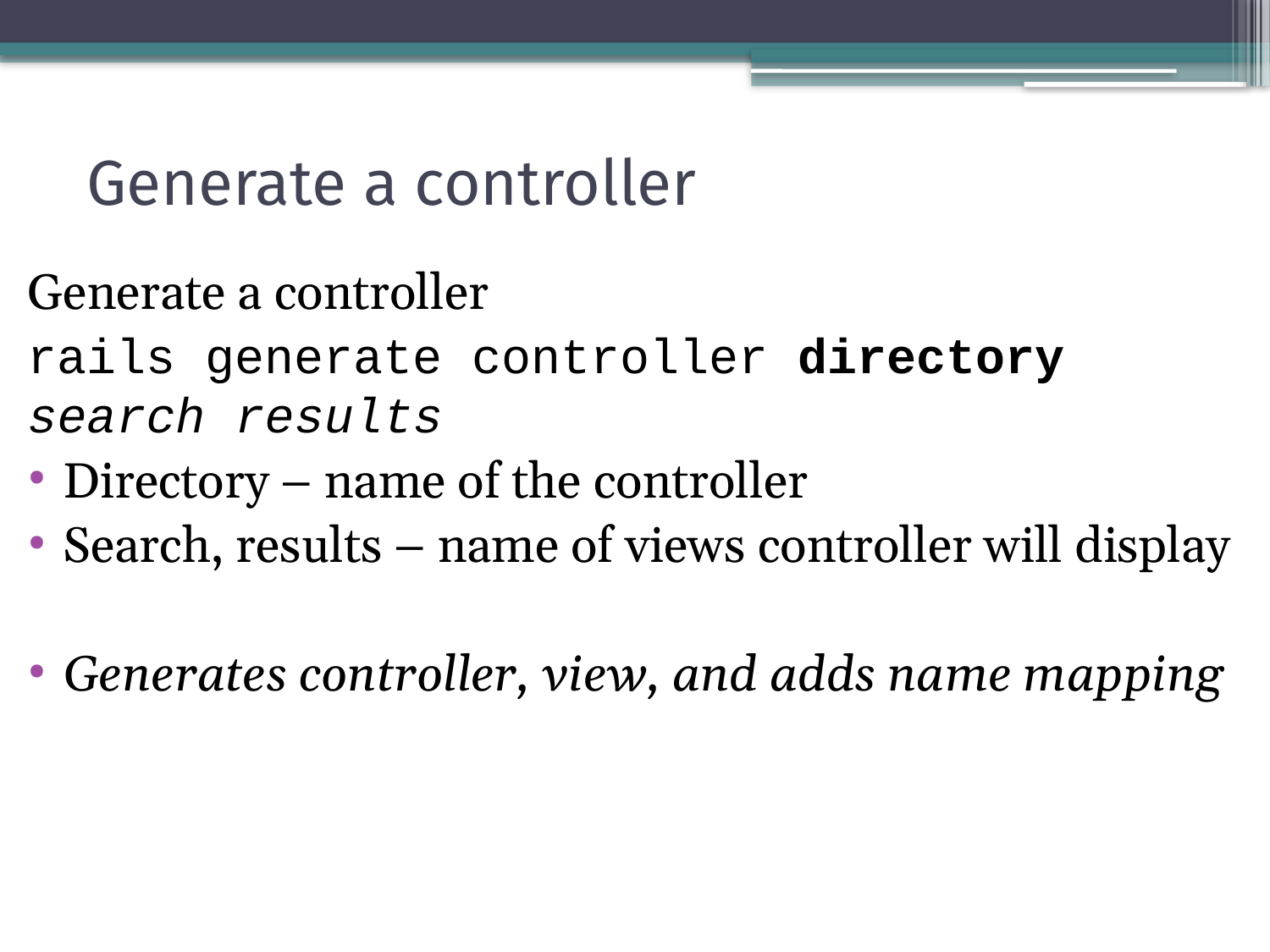

# Generate a controller
Generate a controller
rails generate controller directory search results
Directory – name of the controller
Search, results – name of views controller will display

Generates controller, view, and adds name mapping